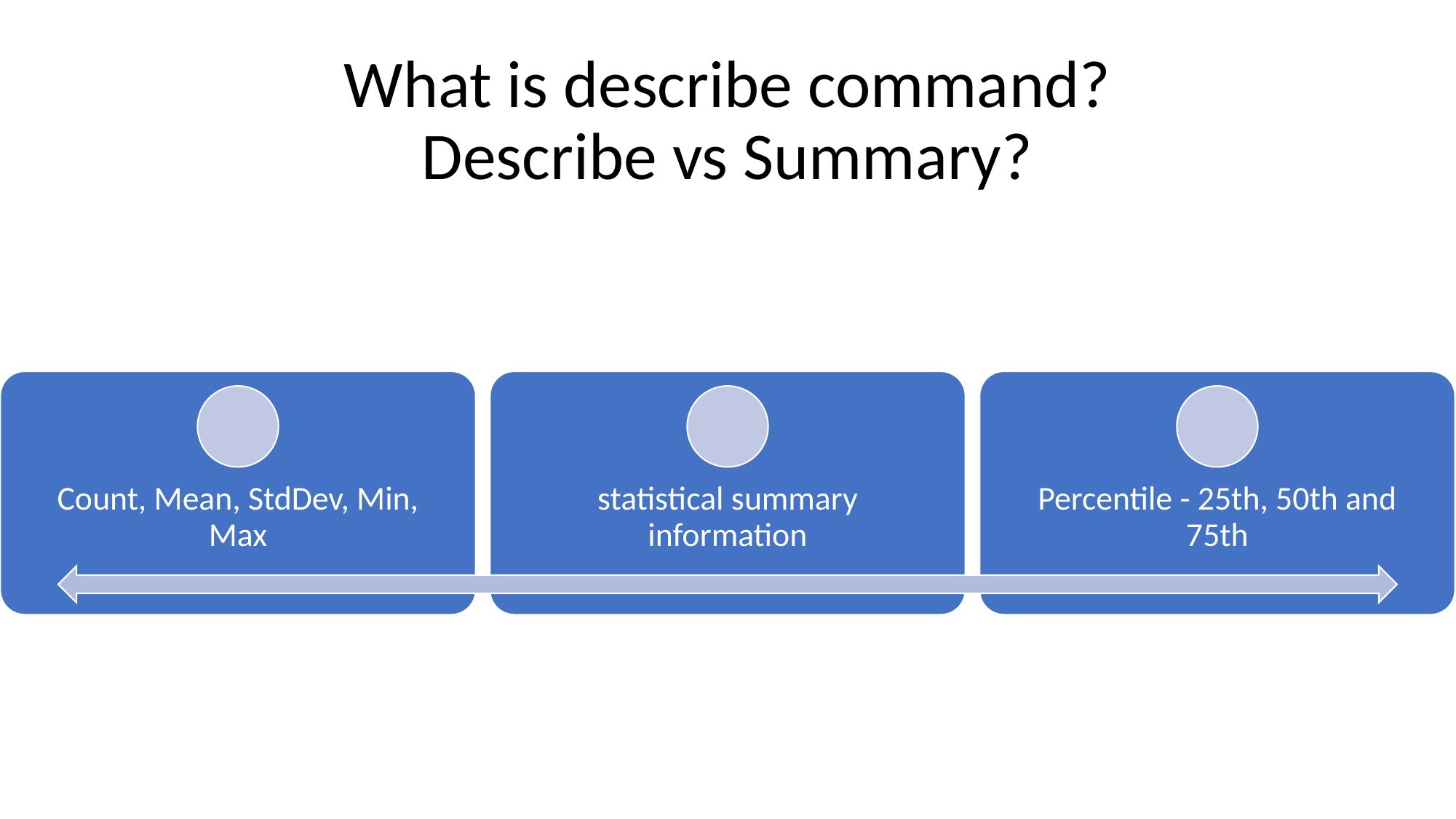

# What is describe command? Describe vs Summary?
Count, Mean, StdDev, Min, Max
statistical summary information
Percentile - 25th, 50th and 75th